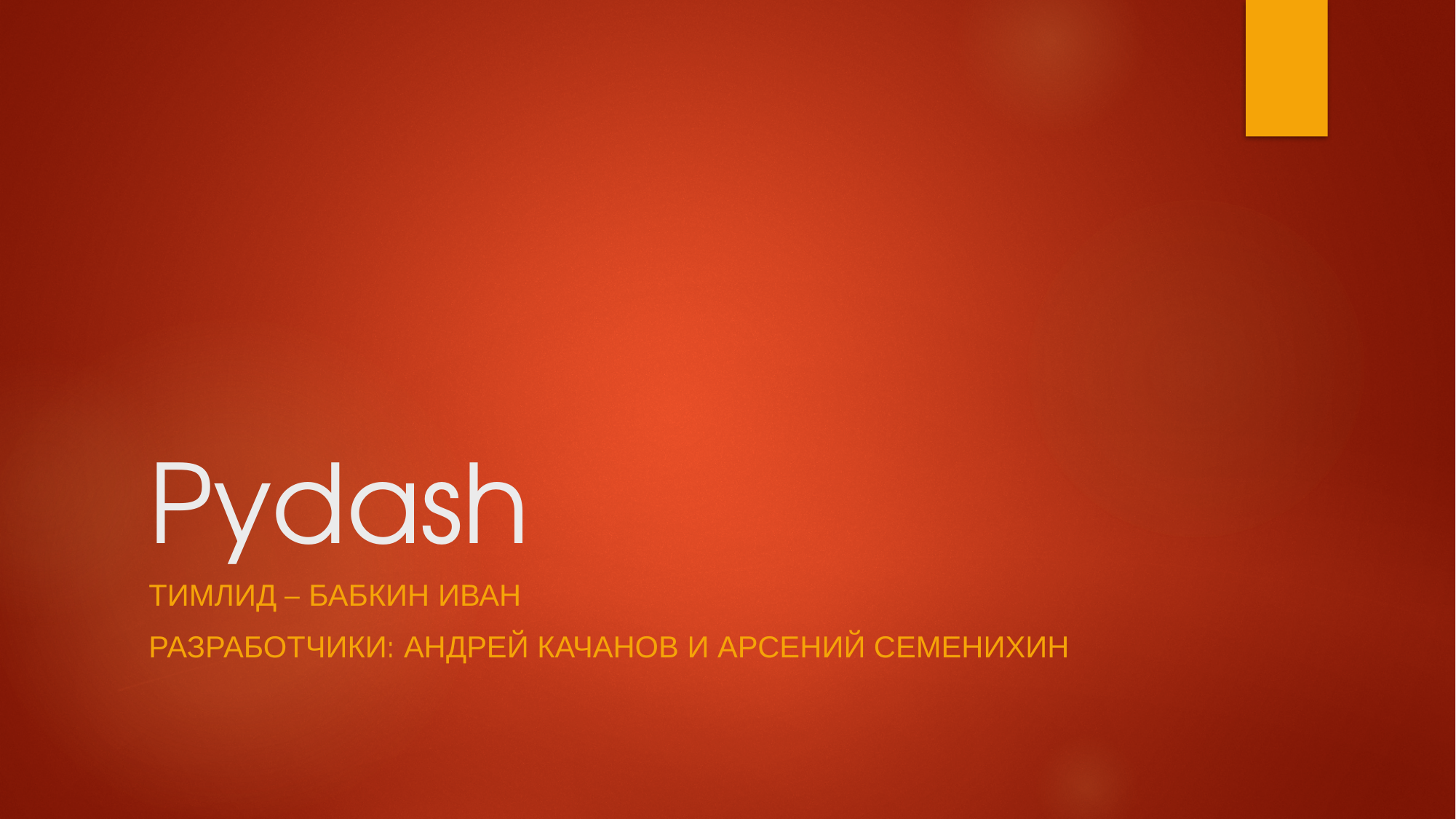

# Pydash
Тимлид – Бабкин иван
Разработчики: Андрей качанов и Арсений Семенихин